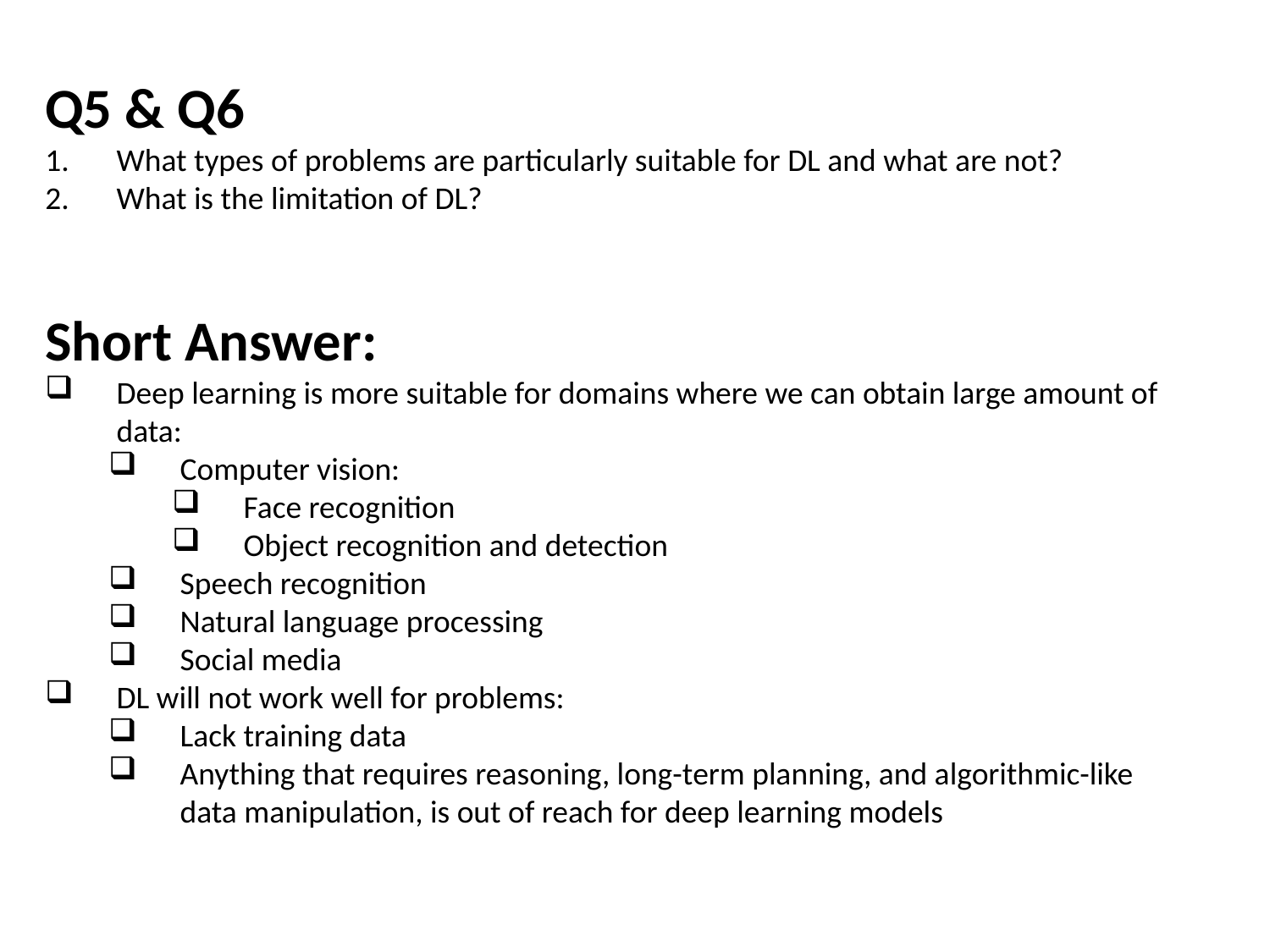

Q5 & Q6
What types of problems are particularly suitable for DL and what are not?
What is the limitation of DL?
Short Answer:
Deep learning is more suitable for domains where we can obtain large amount of data:
Computer vision:
Face recognition
Object recognition and detection
Speech recognition
Natural language processing
Social media
DL will not work well for problems:
Lack training data
Anything that requires reasoning, long-term planning, and algorithmic-like data manipulation, is out of reach for deep learning models